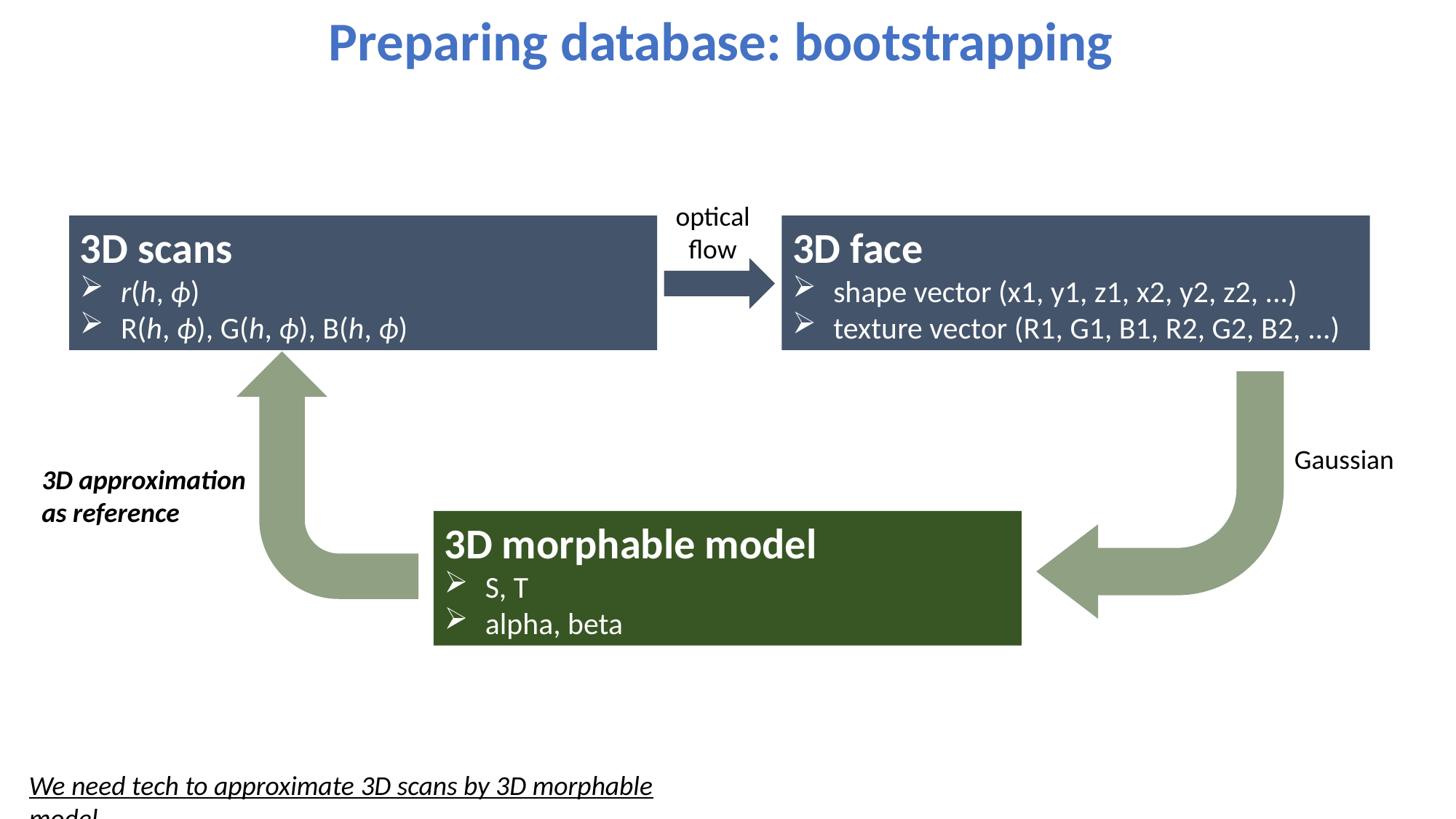

Preparing database: bootstrapping
optical
flow
3D scans
r(h, ϕ)
R(h, ϕ), G(h, ϕ), B(h, ϕ)
3D face
shape vector (x1, y1, z1, x2, y2, z2, ...)
texture vector (R1, G1, B1, R2, G2, B2, ...)

Gaussian
3D approximation as reference
3D morphable model
S, T
alpha, beta
We need tech to approximate 3D scans by 3D morphable model.